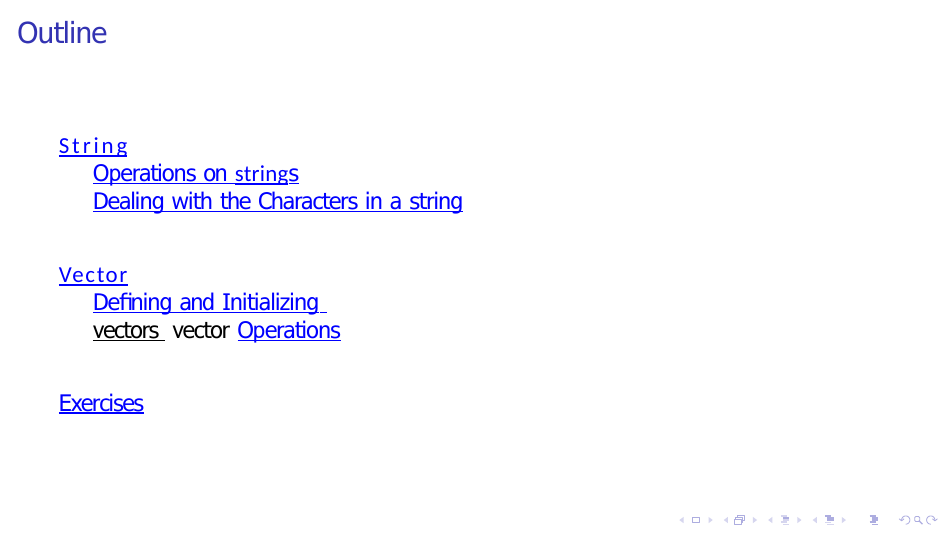

# Outline
String
Operations on strings
Dealing with the Characters in a string
Vector
Defining and Initializing vectors  vector Operations

Exercises